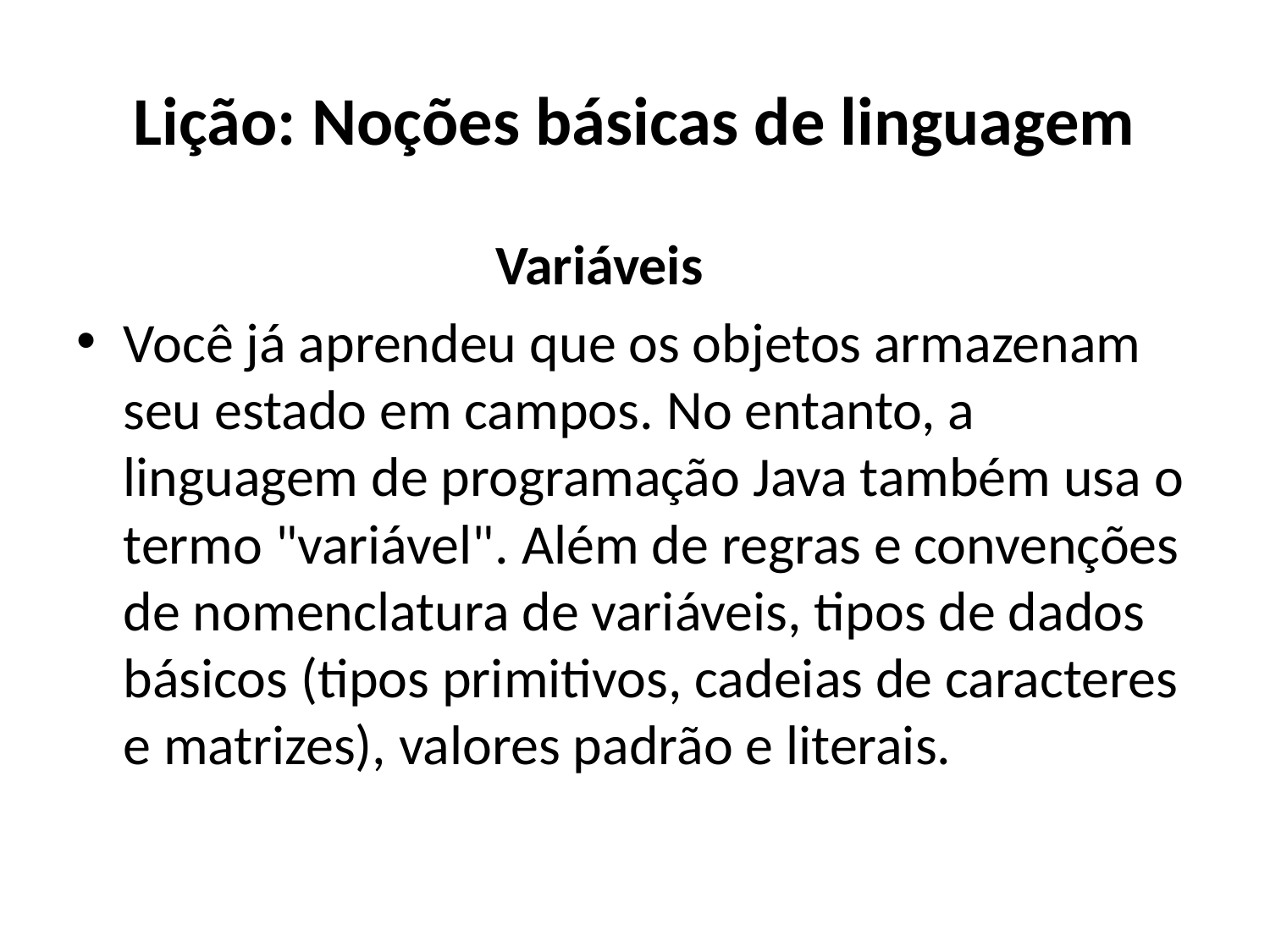

# Lição: Noções básicas de linguagem
                                 Variáveis
Você já aprendeu que os objetos armazenam seu estado em campos. No entanto, a linguagem de programação Java também usa o termo "variável". Além de regras e convenções de nomenclatura de variáveis, tipos de dados básicos (tipos primitivos, cadeias de caracteres e matrizes), valores padrão e literais.